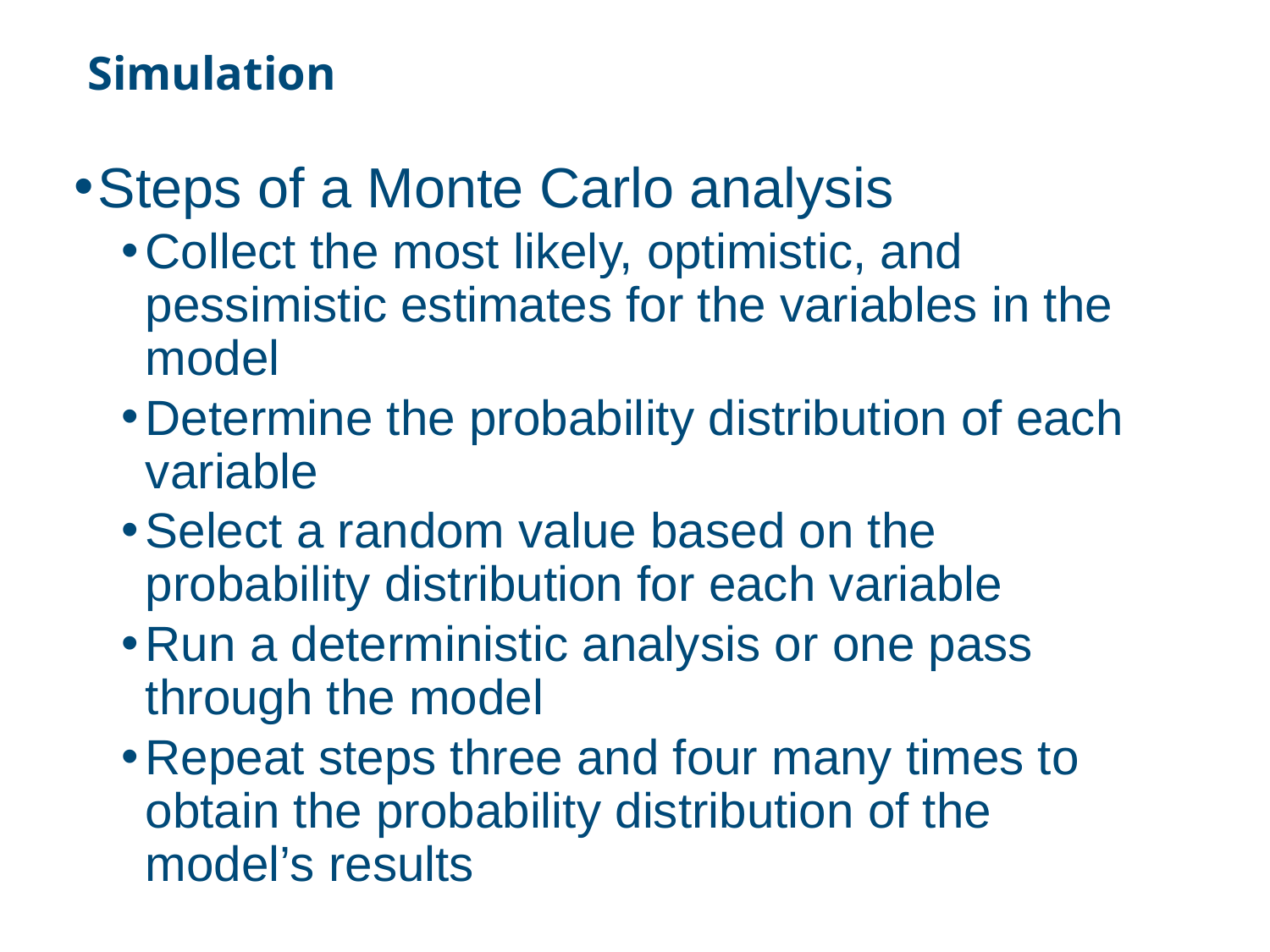

# Simulation
Steps of a Monte Carlo analysis
Collect the most likely, optimistic, and pessimistic estimates for the variables in the model
Determine the probability distribution of each variable
Select a random value based on the probability distribution for each variable
Run a deterministic analysis or one pass through the model
Repeat steps three and four many times to obtain the probability distribution of the model’s results